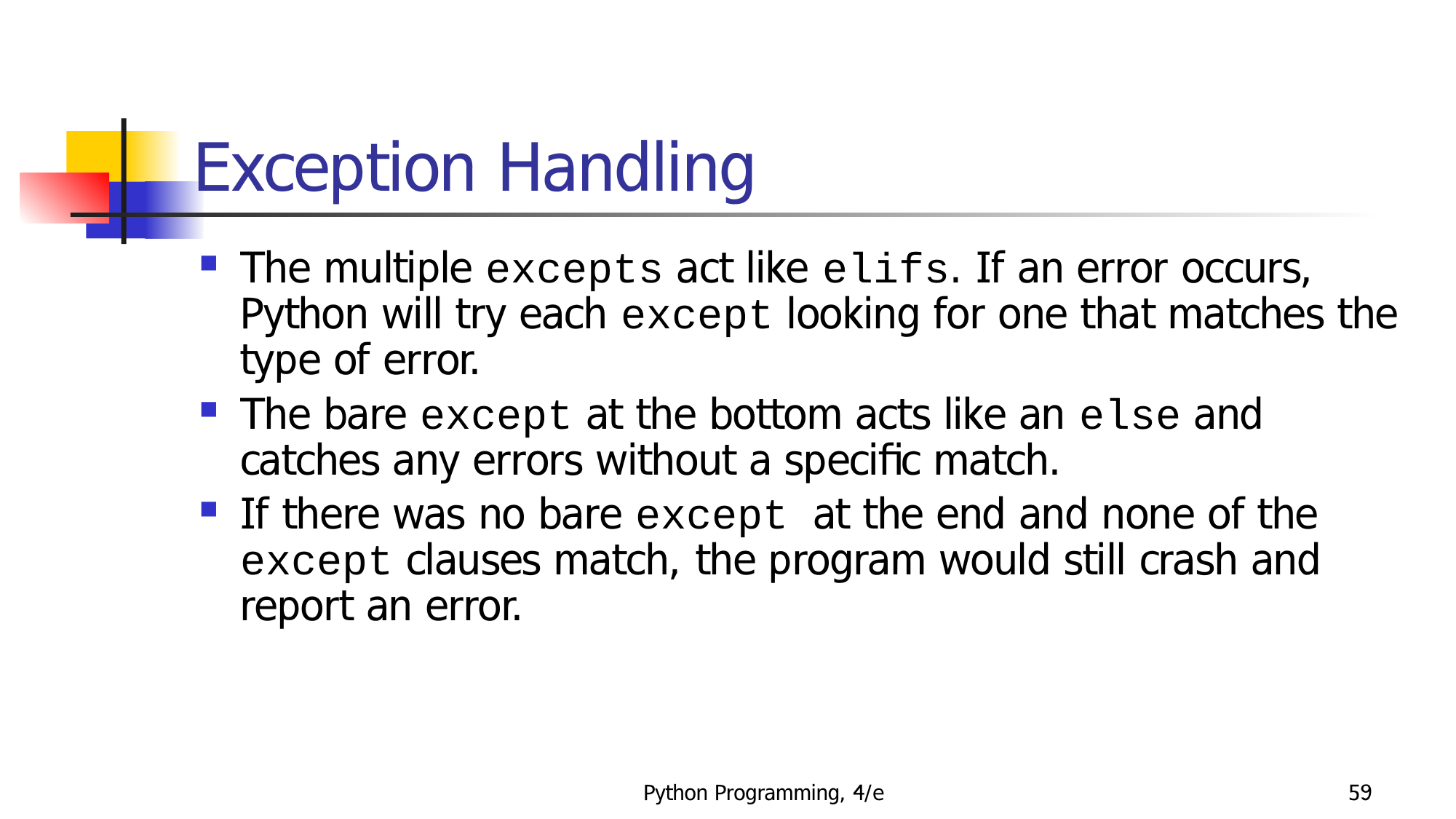

# Exception Handling
The multiple excepts act like elifs. If an error occurs, Python will try each except looking for one that matches the type of error.
The bare except at the bottom acts like an else and catches any errors without a specific match.
If there was no bare except at the end and none of the except clauses match, the program would still crash and report an error.
Python Programming, 4/e
59